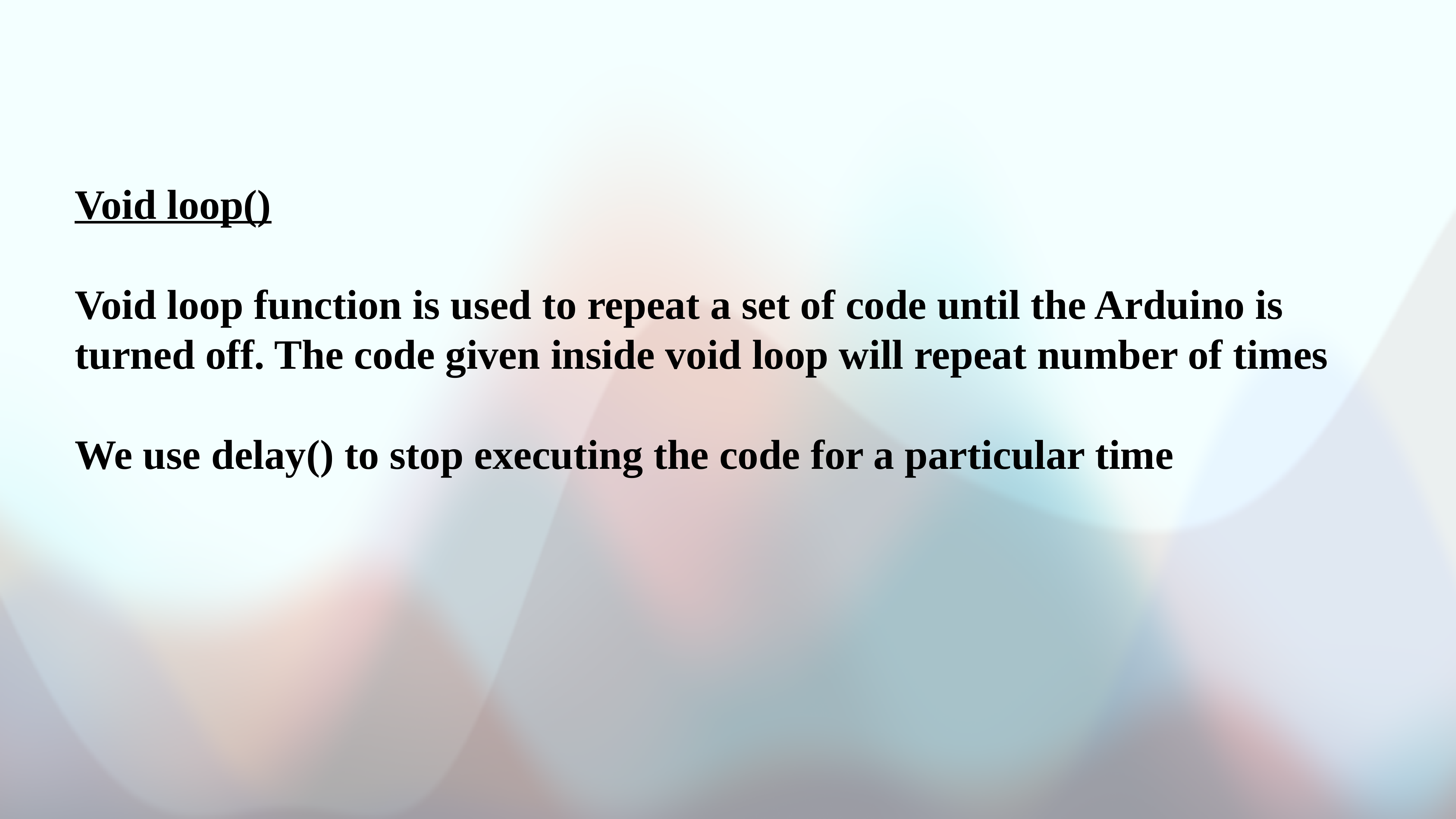

.
Void loop()

Void loop function is used to repeat a set of code until the Arduino is turned off. The code given inside void loop will repeat number of times

We use delay() to stop executing the code for a particular time